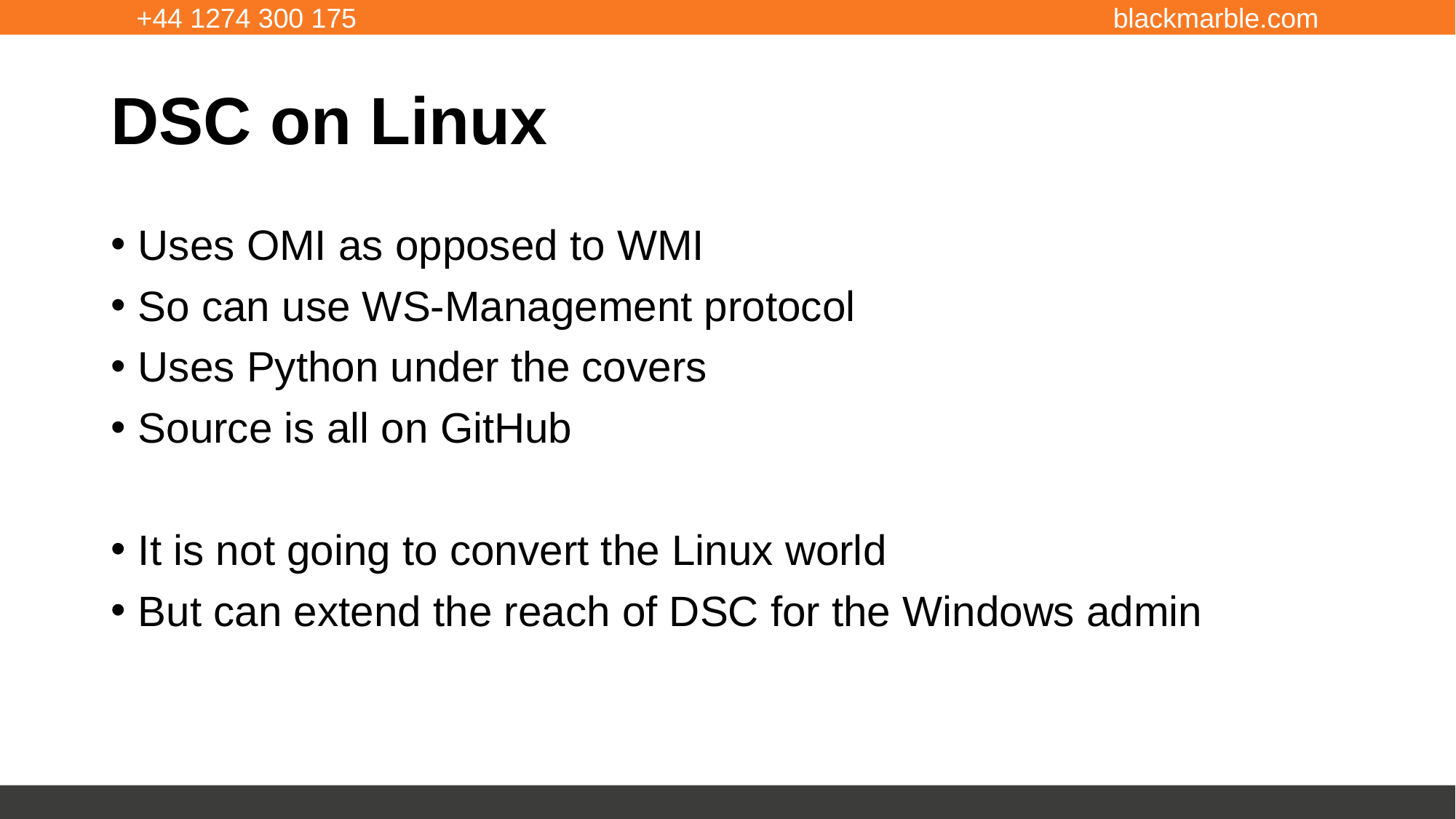

# DSC on Linux
Uses OMI as opposed to WMI
So can use WS-Management protocol
Uses Python under the covers
Source is all on GitHub

It is not going to convert the Linux world
But can extend the reach of DSC for the Windows admin